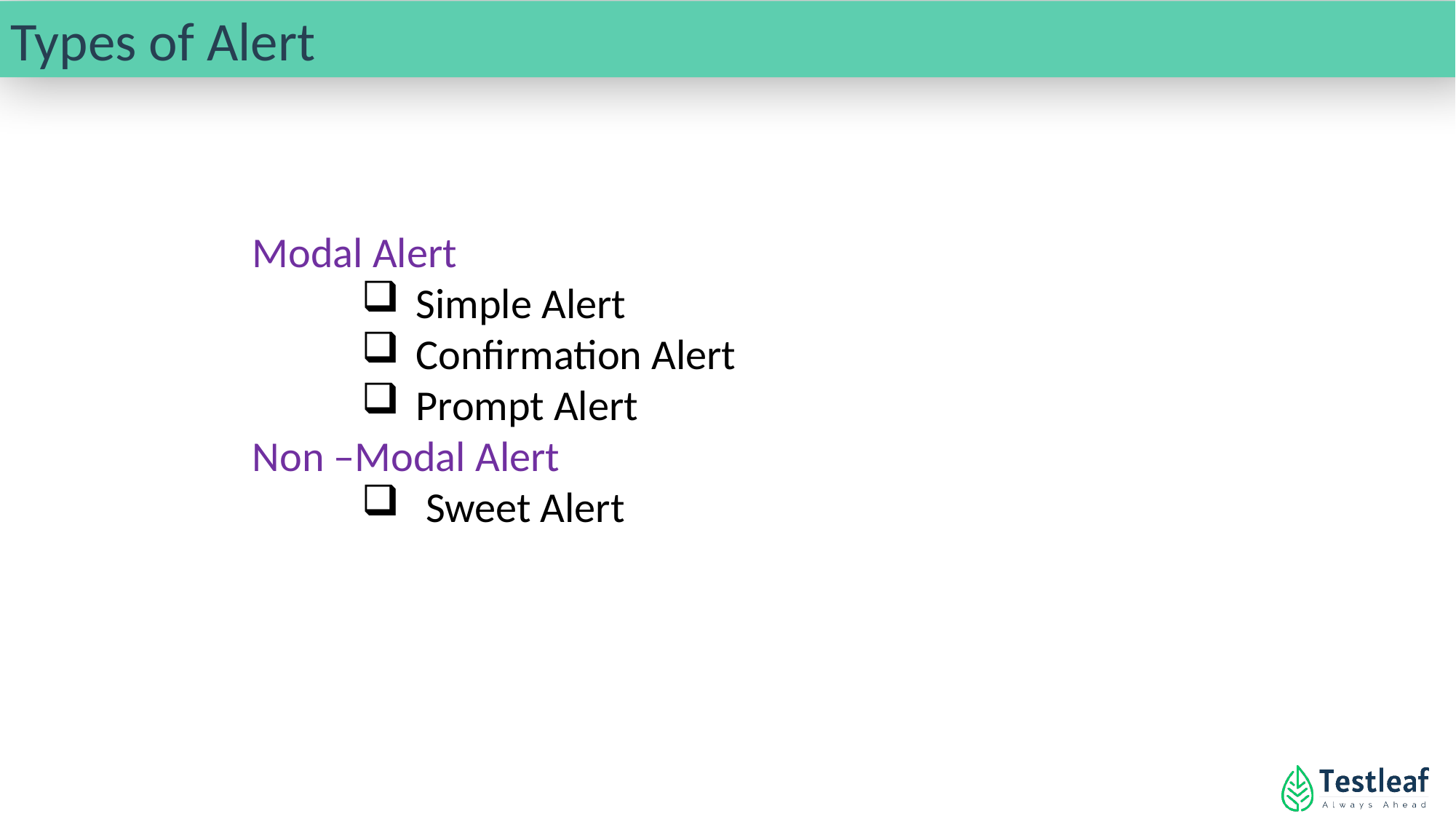

Types of Alert
Modal Alert
Simple Alert
Confirmation Alert
Prompt Alert
Non –Modal Alert
 Sweet Alert